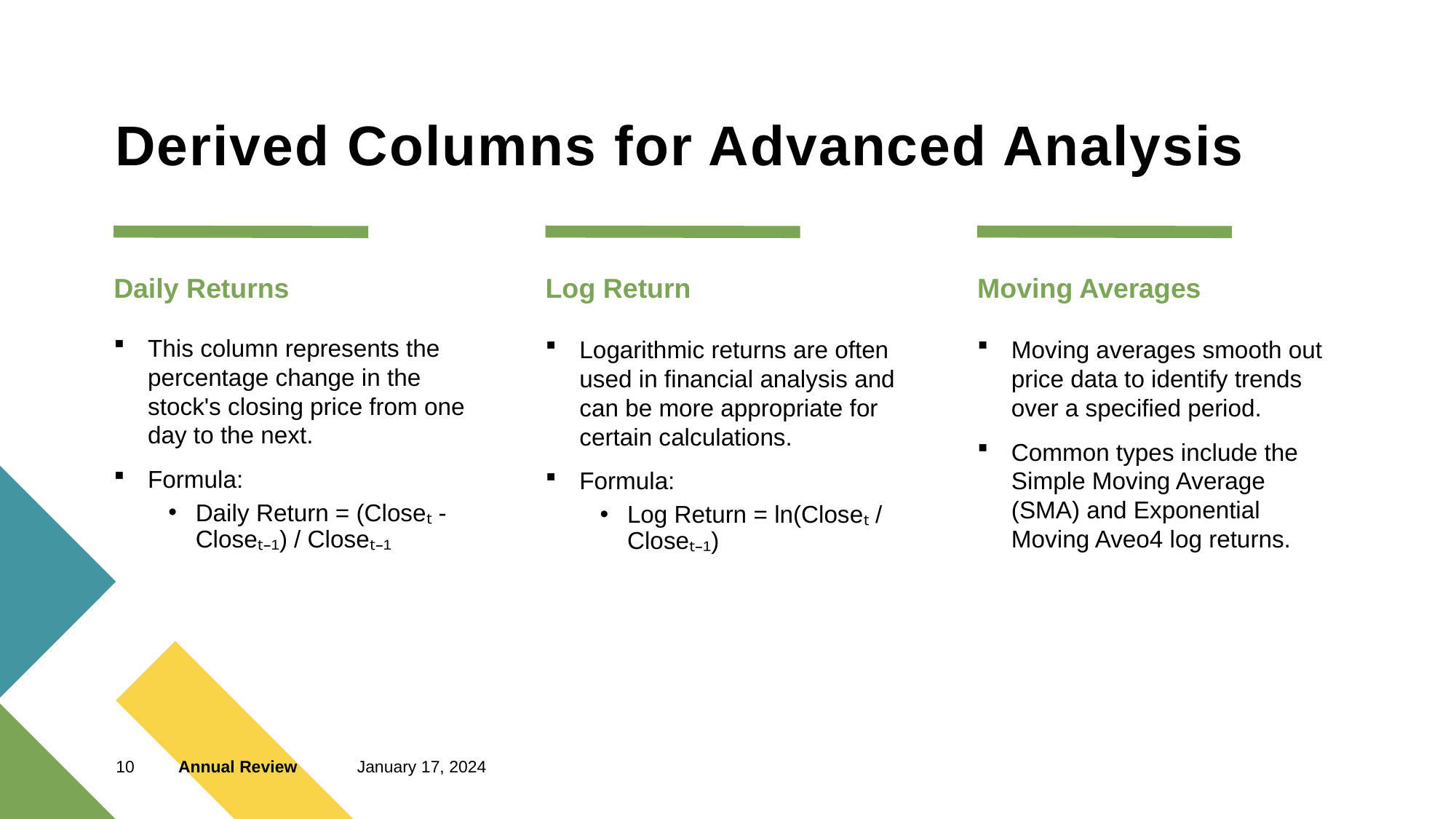

# Derived Columns for Advanced Analysis
Daily Returns
Log Return
Moving Averages
This column represents the percentage change in the stock's closing price from one day to the next.
Formula:
Daily Return = (Closeₜ - Closeₜ₋₁) / Closeₜ₋₁
Logarithmic returns are often used in financial analysis and can be more appropriate for certain calculations.
Formula:
Log Return = ln(Closeₜ / Closeₜ₋₁)
Moving averages smooth out price data to identify trends over a specified period.
Common types include the Simple Moving Average (SMA) and Exponential Moving Aveo4 log returns.
10
Annual Review
January 17, 2024